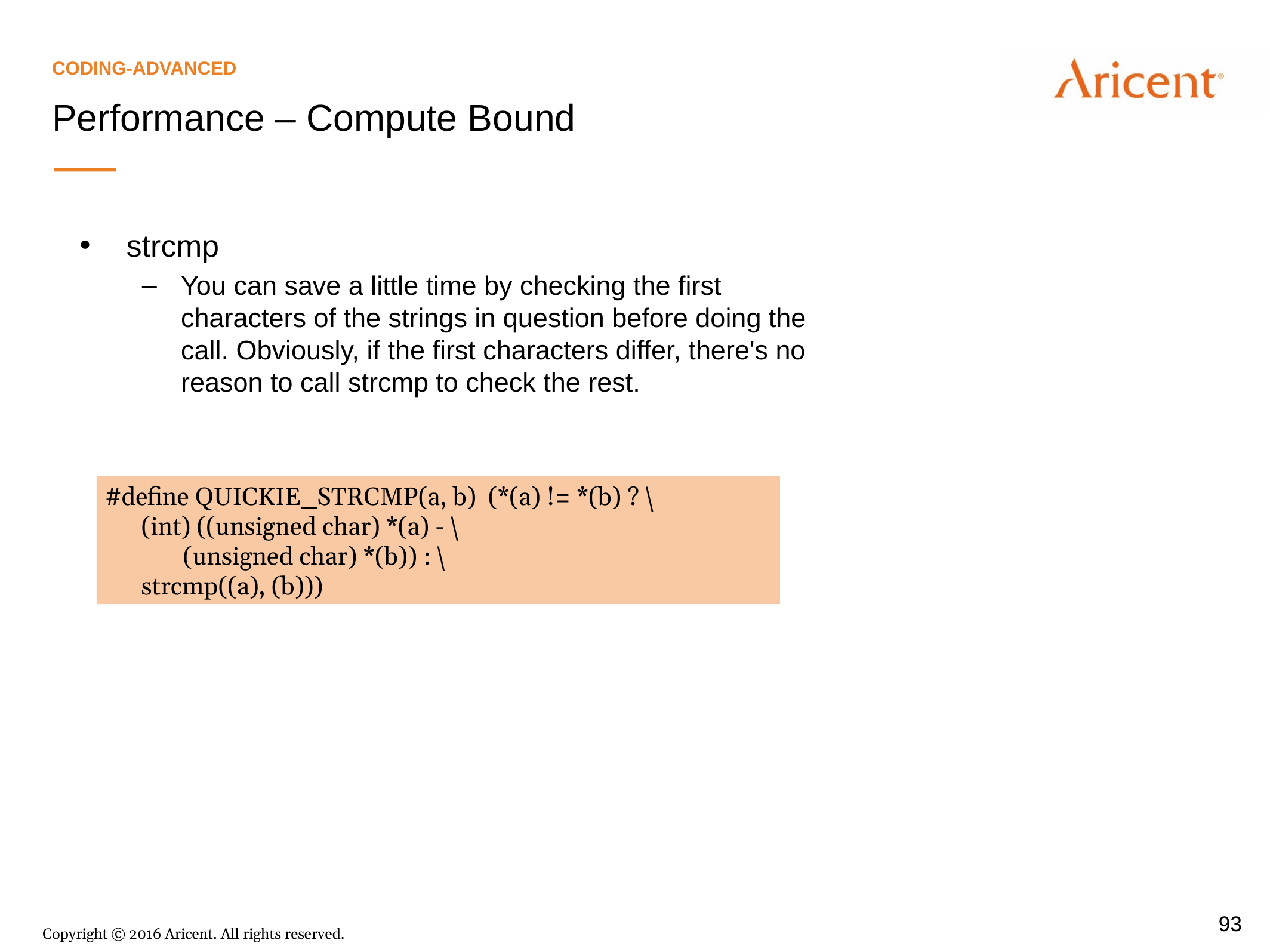

Coding-Advanced
Performance – Compute Bound

strcmp
You can save a little time by checking the first characters of the strings in question before doing the call. Obviously, if the first characters differ, there's no reason to call strcmp to check the rest.
#define QUICKIE_STRCMP(a, b)  (*(a) != *(b) ? \
      (int) ((unsigned char) *(a) - \
             (unsigned char) *(b)) : \
      strcmp((a), (b)))